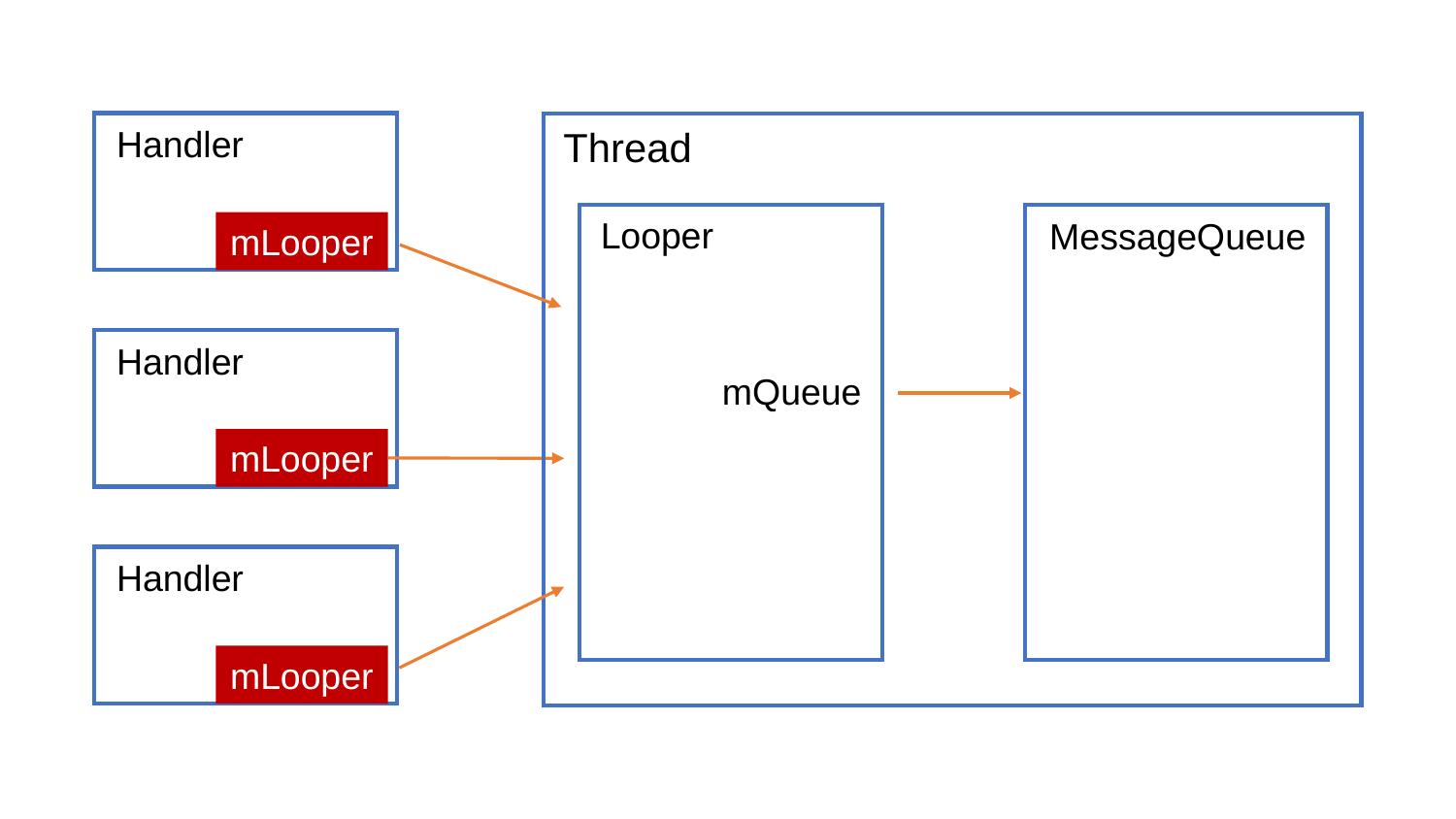

Handler
mLooper

Thread

Looper
MessageQueue

Handler
mLooper
mQueue

Handler
mLooper